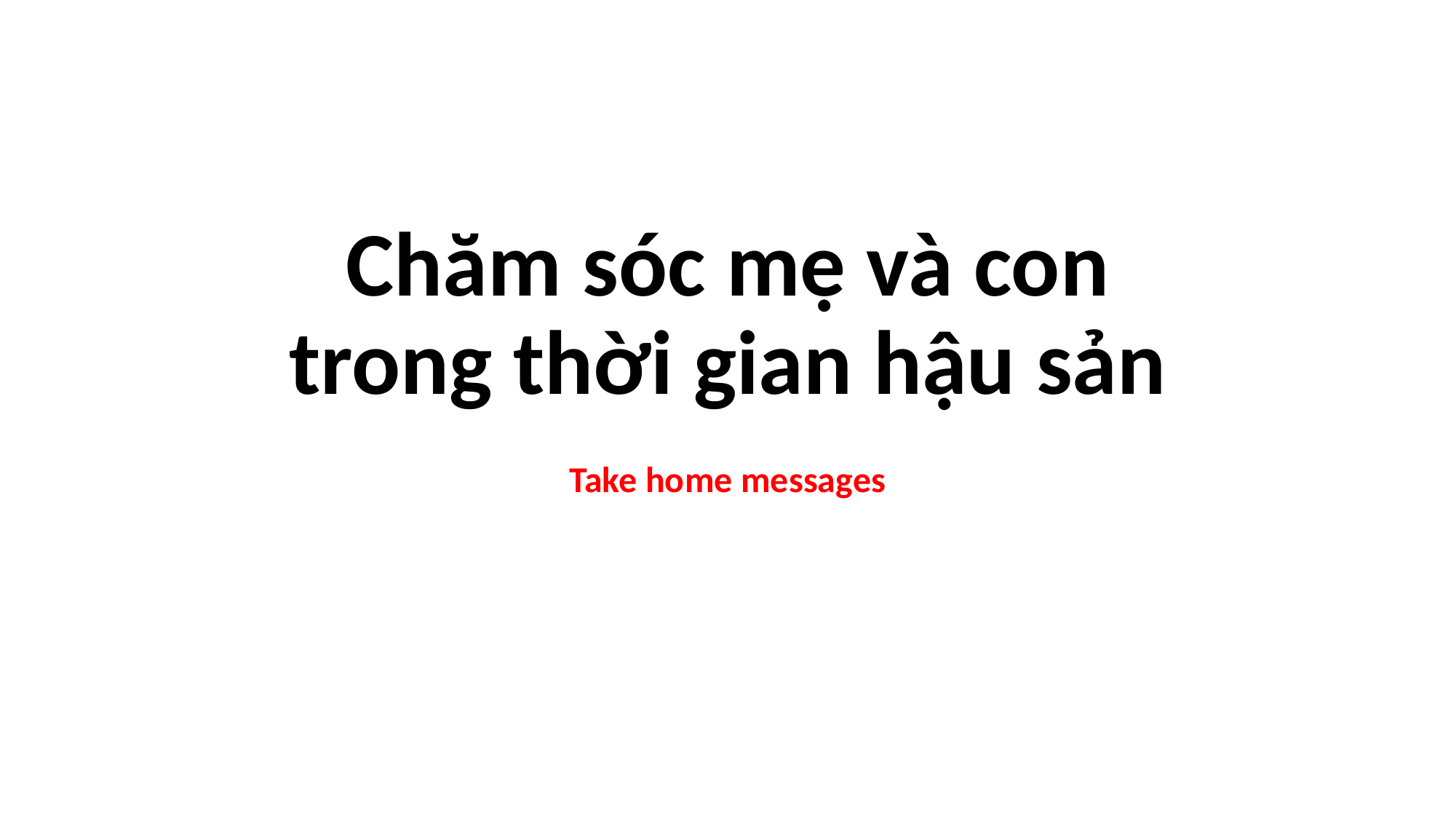

# Chăm sóc mẹ và con trong thời gian hậu sản
Take home messages